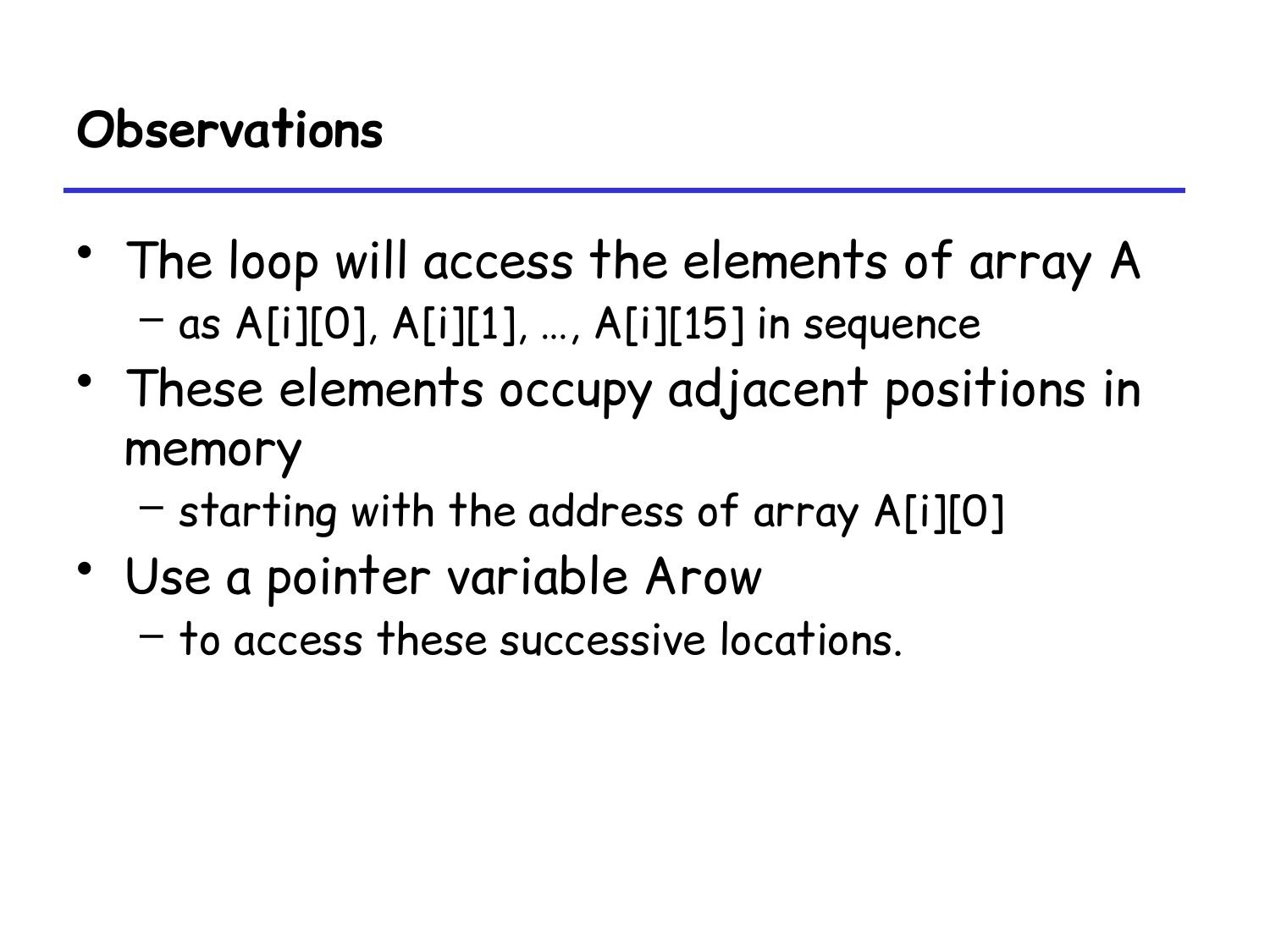

# Observations
The loop will access the elements of array A
as A[i][0], A[i][1], …, A[i][15] in sequence
These elements occupy adjacent positions in memory
starting with the address of array A[i][0]
Use a pointer variable Arow
to access these successive locations.
16